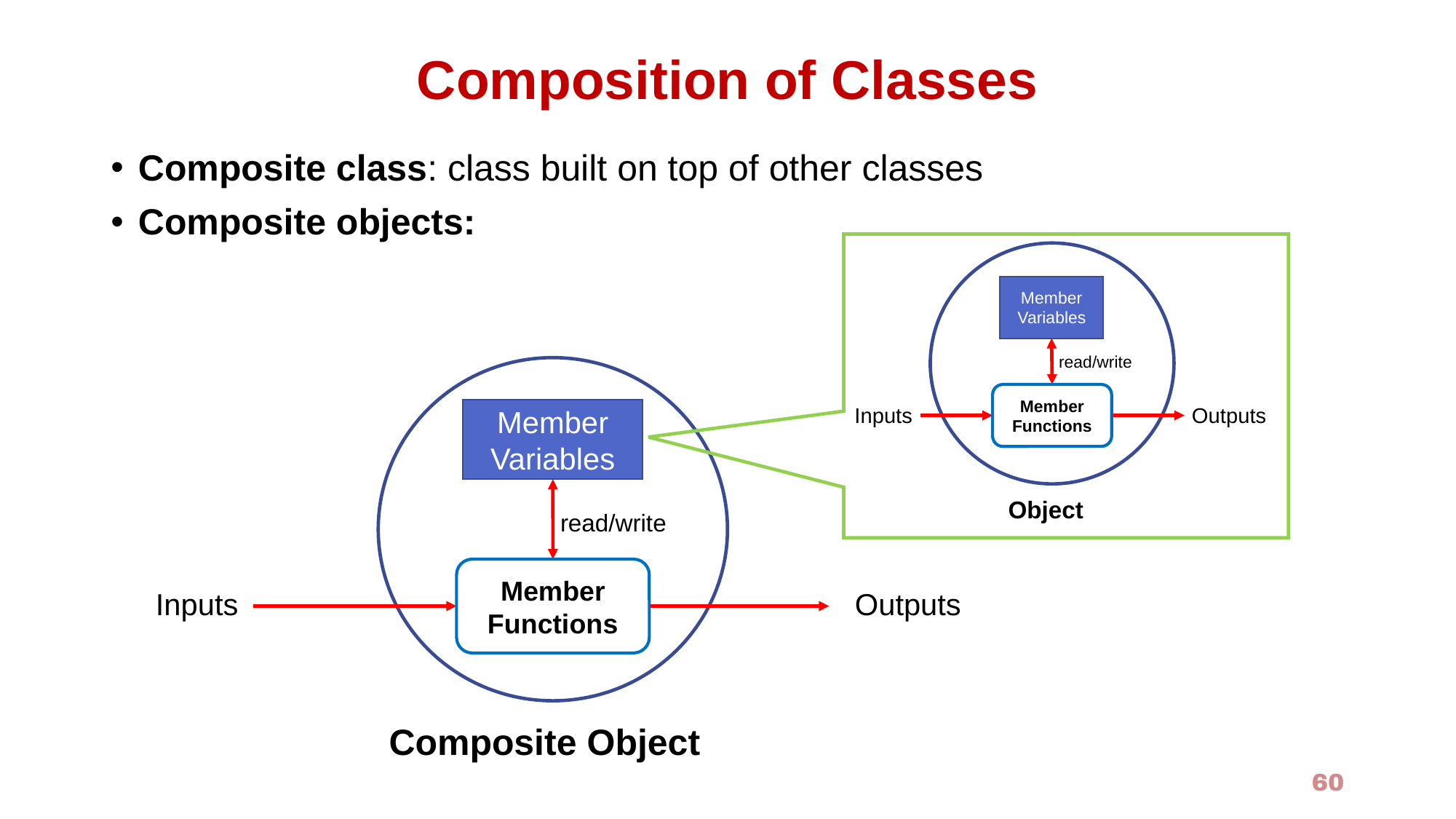

# Composition of Classes
Composite class: class built on top of other classes
Composite objects:

Member Variables
read/write
Member Functions
Outputs
Inputs
Object

Member Variables
read/write
Member Functions
Inputs
Outputs
Composite Object
60